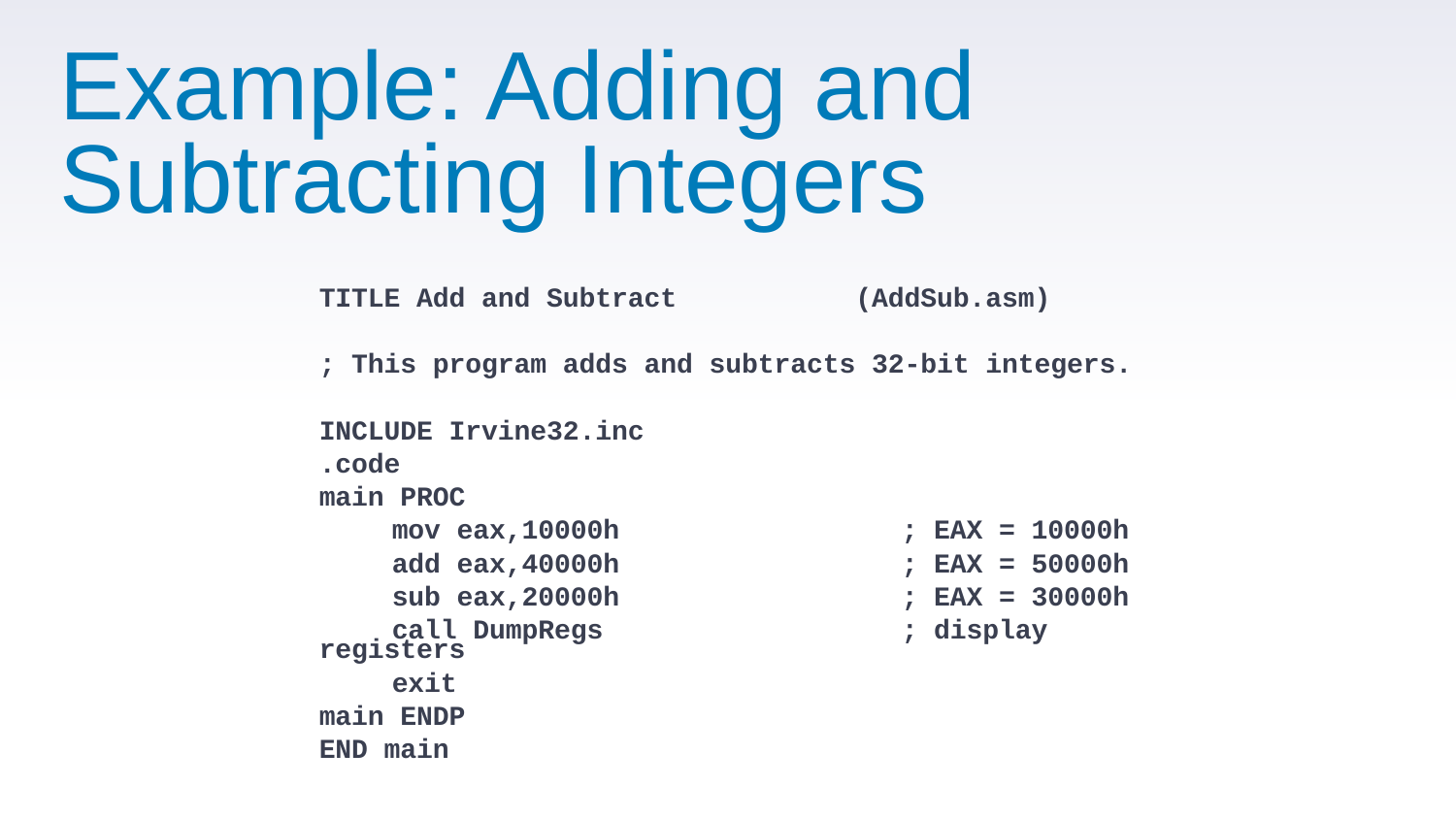

# Example: Adding and Subtracting Integers
TITLE Add and Subtract           (AddSub.asm)

; This program adds and subtracts 32-bit integers.

INCLUDE Irvine32.inc
.code
main PROC
	mov eax,10000h	; EAX = 10000h
	add eax,40000h	; EAX = 50000h
	sub eax,20000h	; EAX = 30000h
	call DumpRegs	; display registers
	exit
main ENDP
END main
21